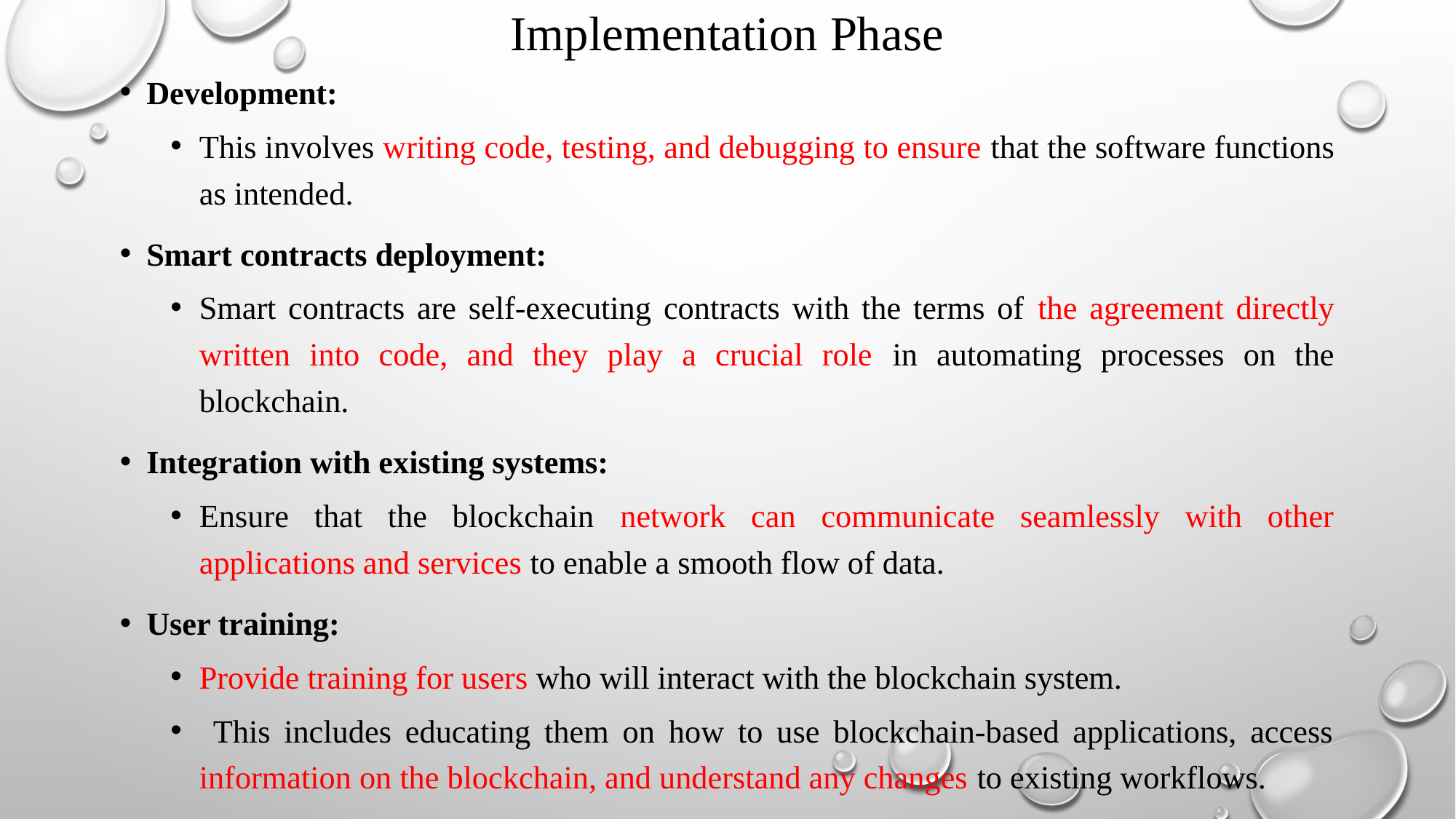

# Implementation Phase
Development:
This involves writing code, testing, and debugging to ensure that the software functions as intended.
Smart contracts deployment:
Smart contracts are self-executing contracts with the terms of the agreement directly written into code, and they play a crucial role in automating processes on the blockchain.
Integration with existing systems:
Ensure that the blockchain network can communicate seamlessly with other applications and services to enable a smooth flow of data.
User training:
Provide training for users who will interact with the blockchain system.
 This includes educating them on how to use blockchain-based applications, access information on the blockchain, and understand any changes to existing workflows.